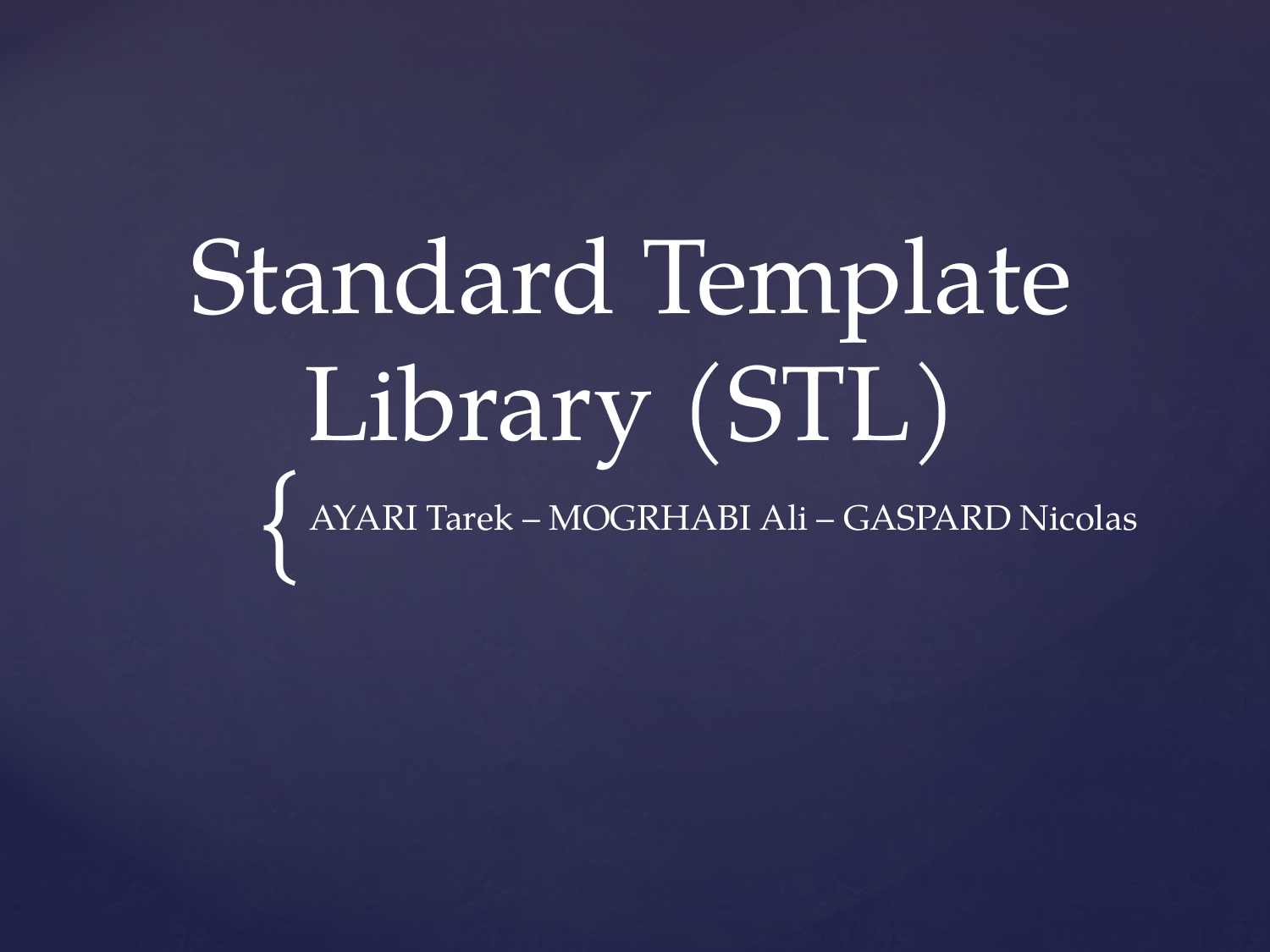

# Standard Template Library (STL)
AYARI Tarek – MOGRHABI Ali – GASPARD Nicolas